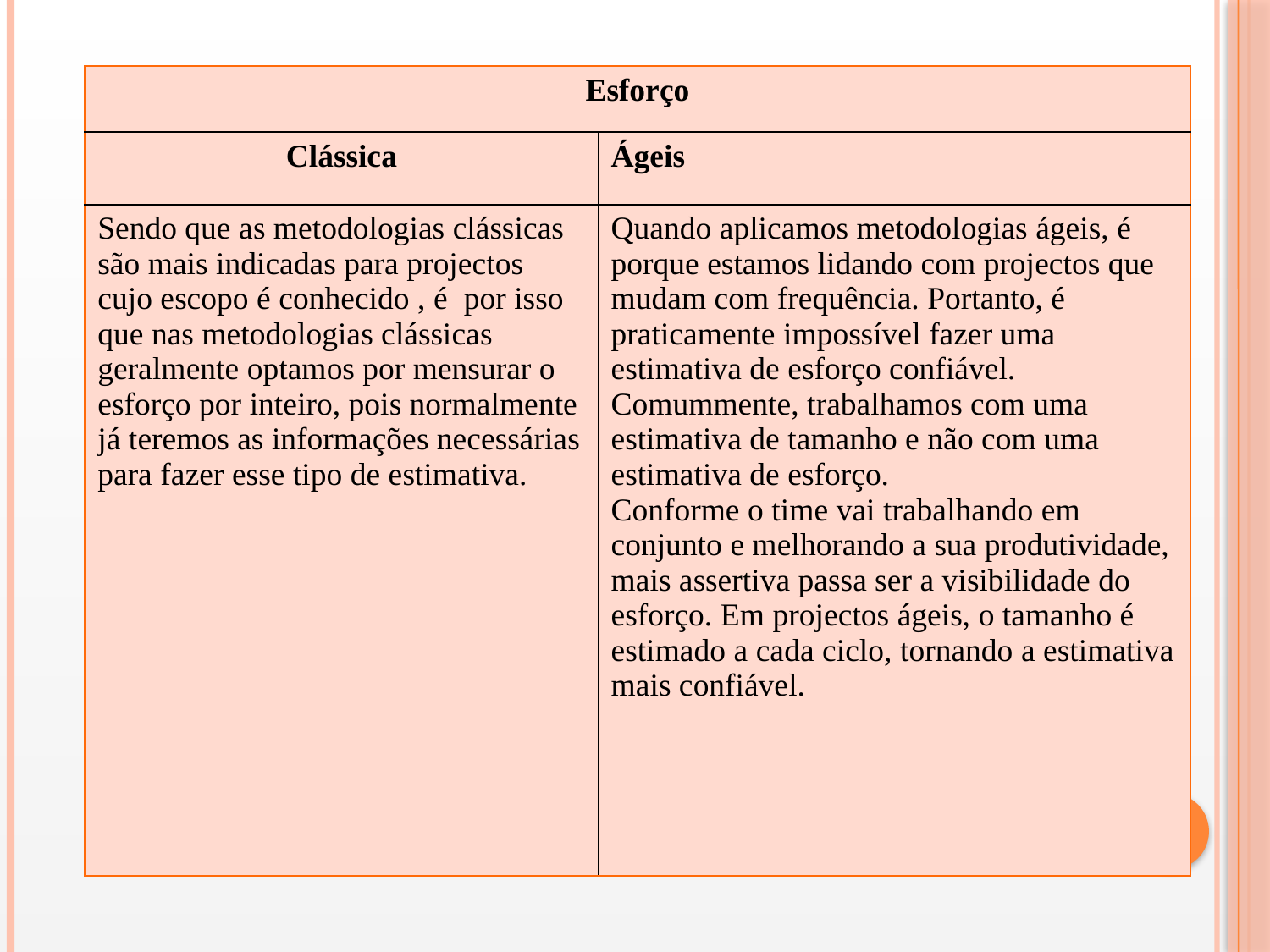

| Esforço |  |
| --- | --- |
| Clássica | Ágeis |
| Sendo que as metodologias clássicas são mais indicadas para projectos cujo escopo é conhecido , é por isso que nas metodologias clássicas geralmente optamos por mensurar o esforço por inteiro, pois normalmente já teremos as informações necessárias para fazer esse tipo de estimativa. | Quando aplicamos metodologias ágeis, é porque estamos lidando com projectos que mudam com frequência. Portanto, é praticamente impossível fazer uma estimativa de esforço confiável. Comummente, trabalhamos com uma estimativa de tamanho e não com uma estimativa de esforço. Conforme o time vai trabalhando em conjunto e melhorando a sua produtividade, mais assertiva passa ser a visibilidade do esforço. Em projectos ágeis, o tamanho é estimado a cada ciclo, tornando a estimativa mais confiável. |